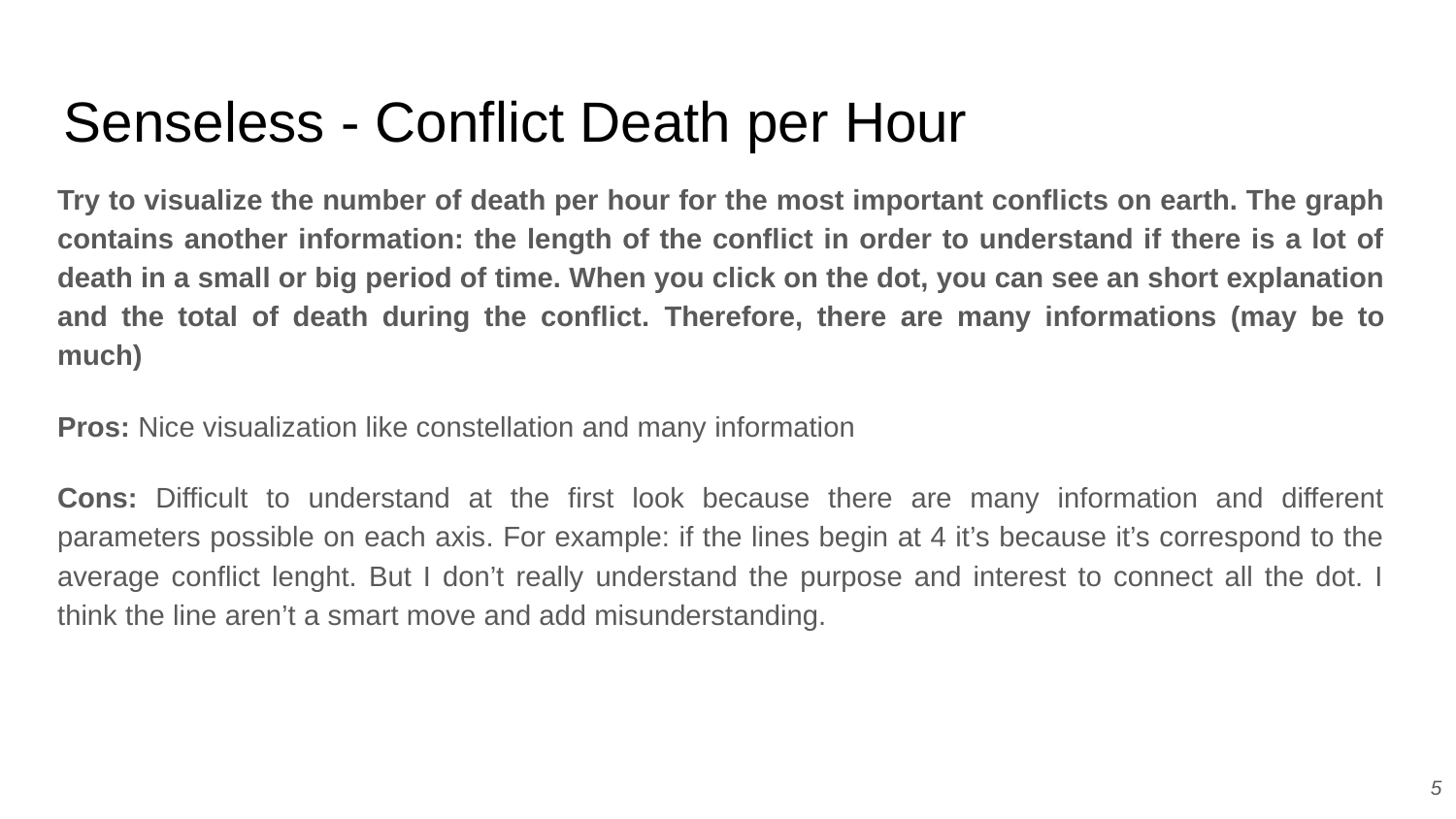

Senseless - Conflict Death per Hour
Try to visualize the number of death per hour for the most important conflicts on earth. The graph contains another information: the length of the conflict in order to understand if there is a lot of death in a small or big period of time. When you click on the dot, you can see an short explanation and the total of death during the conflict. Therefore, there are many informations (may be to much)
Pros: Nice visualization like constellation and many information
Cons: Difficult to understand at the first look because there are many information and different parameters possible on each axis. For example: if the lines begin at 4 it’s because it’s correspond to the average conflict lenght. But I don’t really understand the purpose and interest to connect all the dot. I think the line aren’t a smart move and add misunderstanding.

5